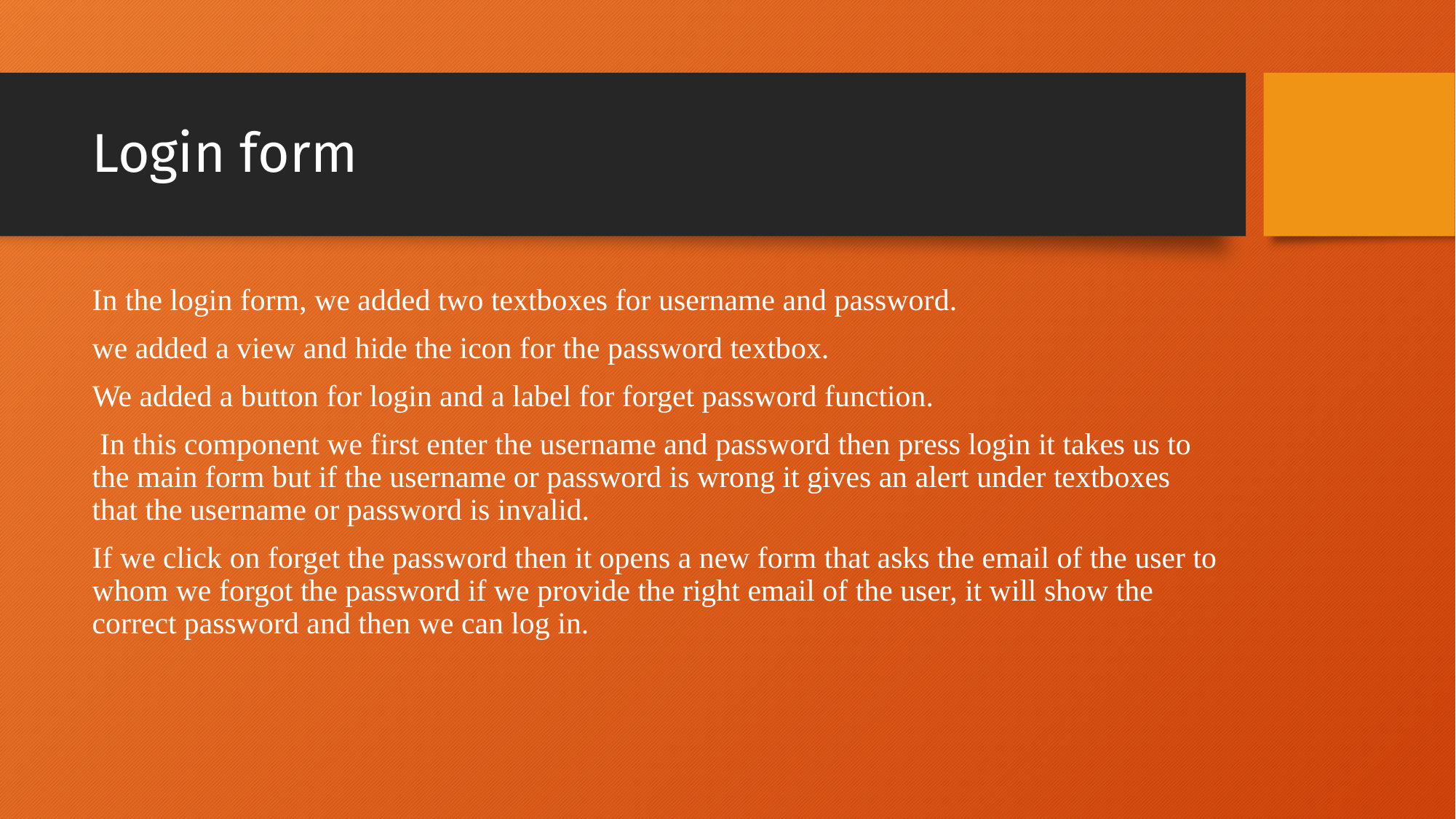

# Login form
In the login form, we added two textboxes for username and password.
we added a view and hide the icon for the password textbox.
We added a button for login and a label for forget password function.
 In this component we first enter the username and password then press login it takes us to the main form but if the username or password is wrong it gives an alert under textboxes that the username or password is invalid.
If we click on forget the password then it opens a new form that asks the email of the user to whom we forgot the password if we provide the right email of the user, it will show the correct password and then we can log in.